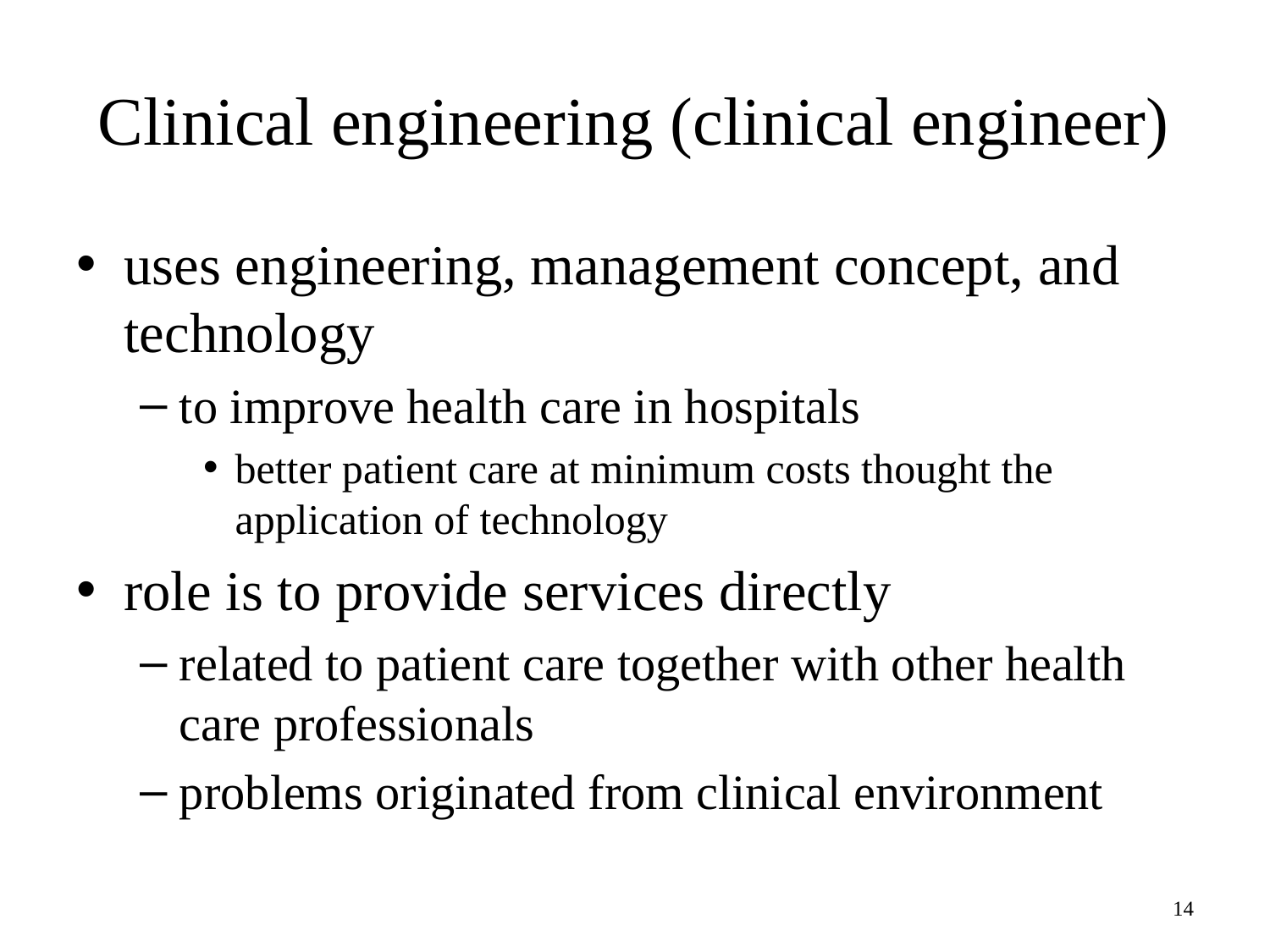

# Clinical engineering (clinical engineer)
uses engineering, management concept, and technology
to improve health care in hospitals
better patient care at minimum costs thought the application of technology
role is to provide services directly
related to patient care together with other health care professionals
problems originated from clinical environment
14